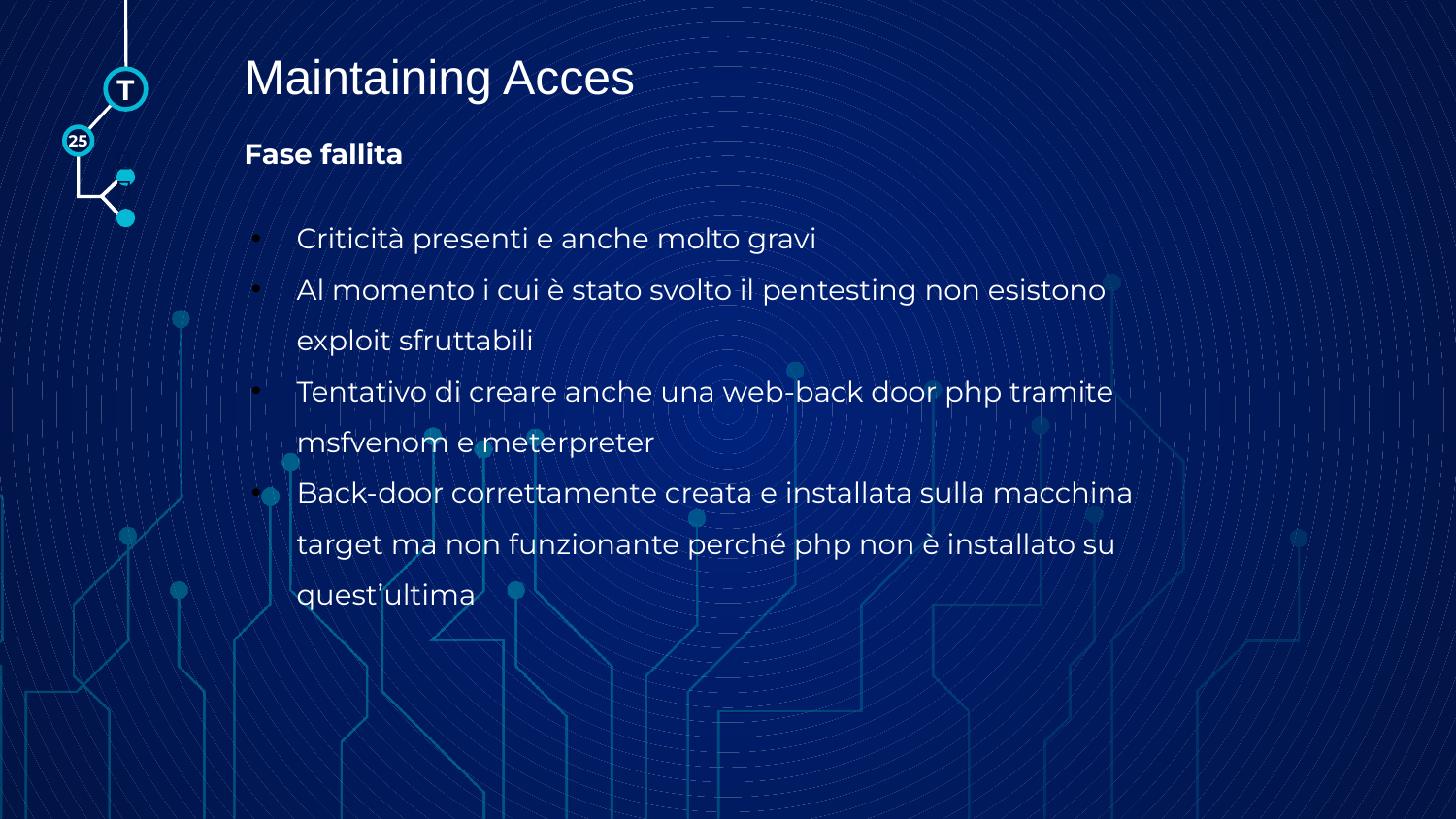

# Maintaining Acces
T
25
Fase fallita

Criticità presenti e anche molto gravi
Al momento i cui è stato svolto il pentesting non esistono exploit sfruttabili
Tentativo di creare anche una web-back door php tramite msfvenom e meterpreter
Back-door correttamente creata e installata sulla macchina target ma non funzionante perché php non è installato su quest’ultima

🠺

🠺